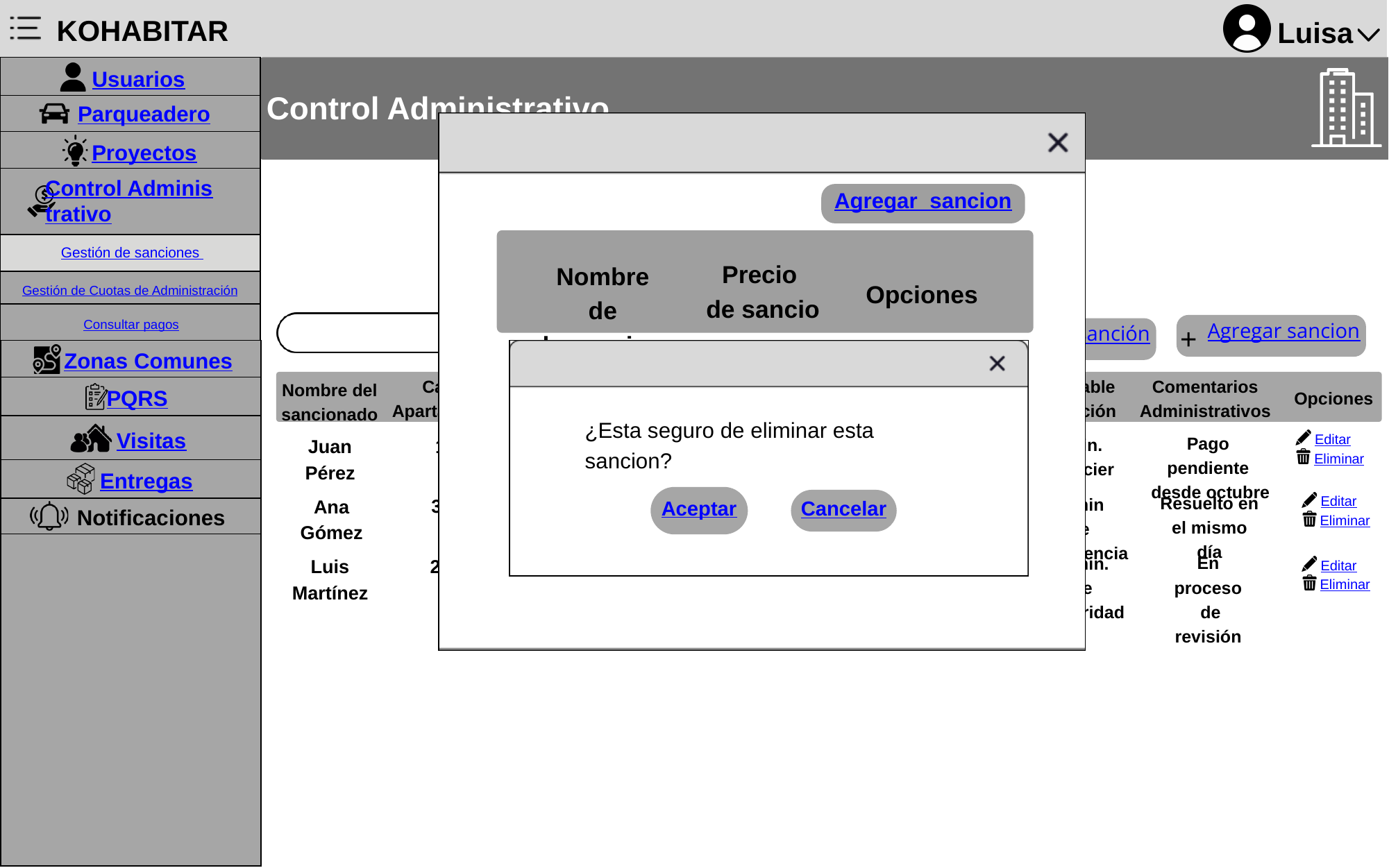

KOHABITAR
Luisa

Usuarios

Control Administrativo

Parqueadero

Proyectos

Control Administrativo

Agregar  sancion

Gestión de sanciones
Precio
de sancio
Nombre de
la sancion

Gestión de Cuotas de Administración
Opciones

Consultar pagos

Tipo de sanciones
+

Agregar sancion
+

Pagar sanción
+

Zonas Comunes

Retraso en
pago cuota

Editar

Eliminar

Precio de
 la sanción

Casa/
Apartamento
Tipo de sancion
Fecha de vencimiento
Responsable de la sanción
Comentarios Administrativos
Fecha de la sanción
Nombre del sancionado

PQRS

$50.000
11

p
Opciones
Estado
¿Esta seguro de eliminar esta sancion?

Visitas
Retraso en
pago cuota
Pago pendiente
 desde octubre
Editar

Eliminar

Admin.
Financiero
102
Pendiente
Juan Pérez
$50.000
2024-12-10
2024-11-20
Uso indebido
 de espacio

Editar

Eliminar

Residente
$30.000
37
3209319453

Entregas

Aceptar
Uso indebido
 de espacio
Resuelto en
el mismo día

Cancelar
Admin
 de Convivencia
305
Pagada
Ana Gómez
$30.000
Editar

Eliminar

2024-12-05
2024-11-22

Notificaciones

Residente
69
3142512597

Uso indebido
 de espacio
Admin.
de Seguridad
En proceso
 de revisión
208
Pendiente
Luis Martínez
$40.000
2024-12-15
2024-11-25
Editar

Eliminar